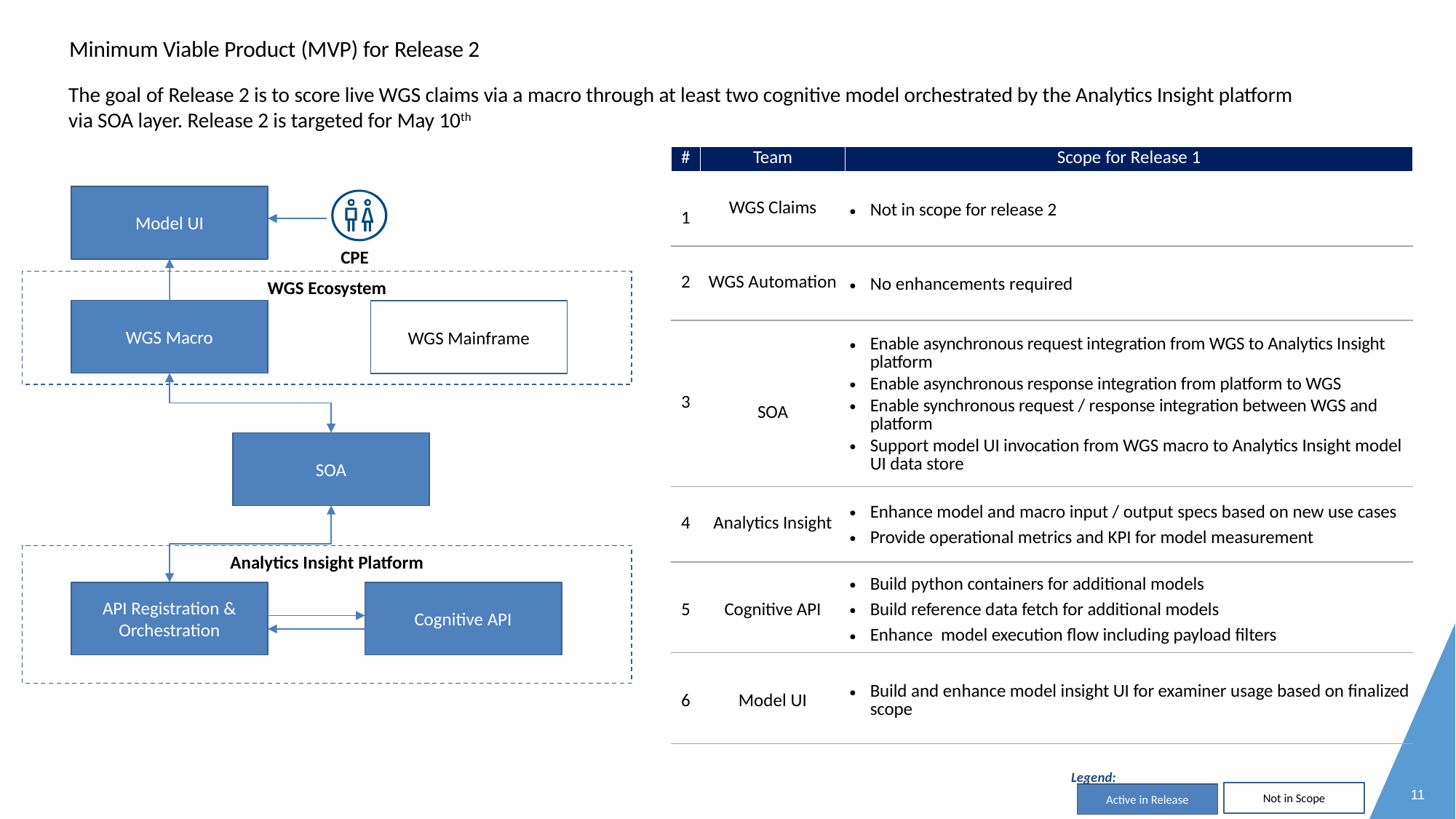

# Minimum Viable Product (MVP) for Release 2
The goal of Release 2 is to score live WGS claims via a macro through at least two cognitive model orchestrated by the Analytics Insight platform via SOA layer. Release 2 is targeted for May 10th
| # | Team | Scope for Release 1 |
| --- | --- | --- |
| 1 | WGS Claims | Not in scope for release 2 |
| 2 | WGS Automation | No enhancements required |
| 3 | SOA | Enable asynchronous request integration from WGS to Analytics Insight platform Enable asynchronous response integration from platform to WGS Enable synchronous request / response integration between WGS and platform Support model UI invocation from WGS macro to Analytics Insight model UI data store |
| 4 | Analytics Insight | Enhance model and macro input / output specs based on new use cases Provide operational metrics and KPI for model measurement |
| 5 | Cognitive API | Build python containers for additional models Build reference data fetch for additional models Enhance model execution flow including payload filters |
| 6 | Model UI | Build and enhance model insight UI for examiner usage based on finalized scope |
Model UI

CPE
WGS Ecosystem
WGS Macro
WGS Mainframe
SOA
Analytics Insight Platform
API Registration & Orchestration
Cognitive API
Legend:
Not in Scope
Active in Release
11